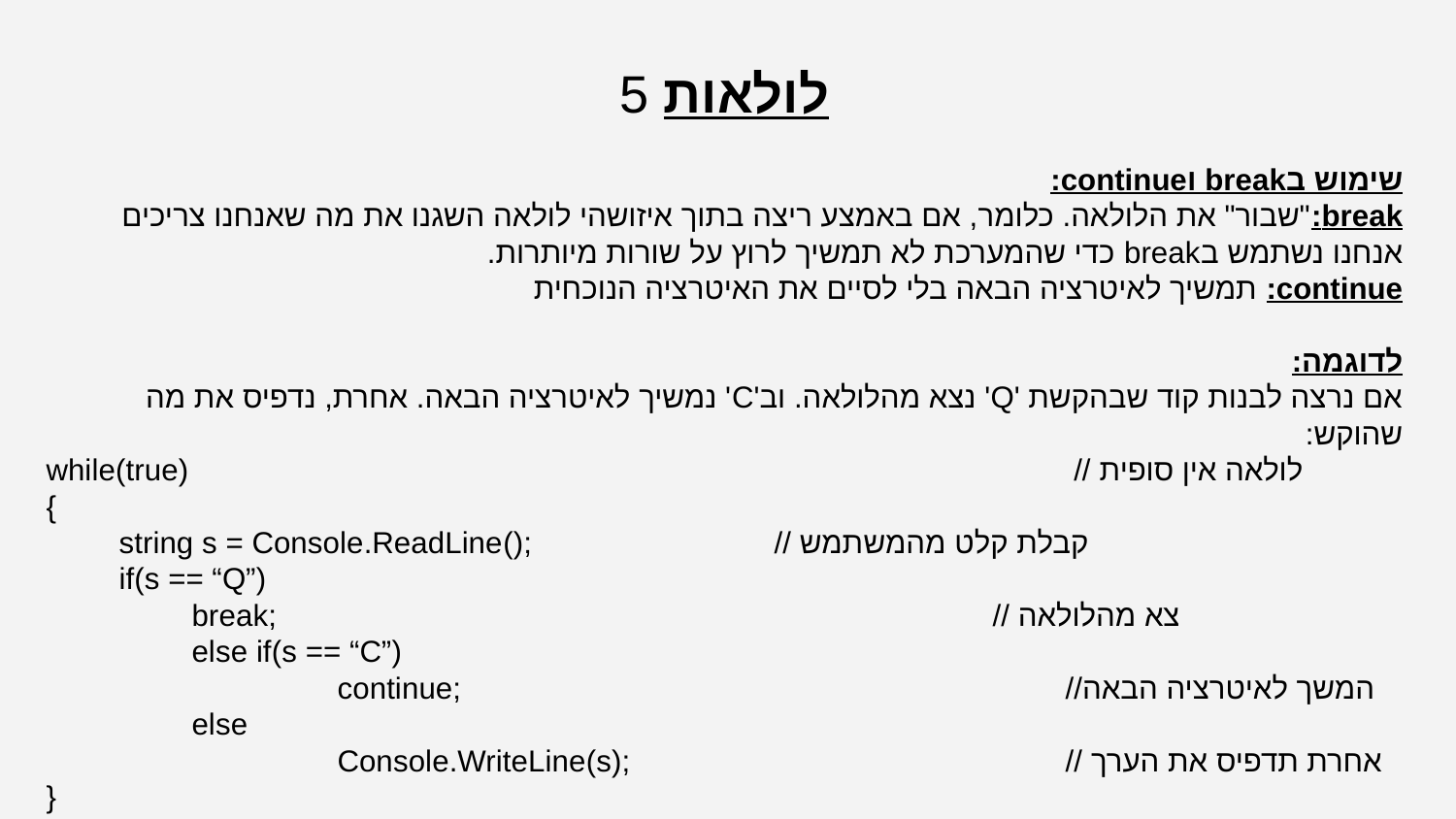

לולאות 5

שימוש בbreak וcontinue:
break:"שבור" את הלולאה. כלומר, אם באמצע ריצה בתוך איזושהי לולאה השגנו את מה שאנחנו צריכים אנחנו נשתמש בbreak כדי שהמערכת לא תמשיך לרוץ על שורות מיותרות.
continue: תמשיך לאיטרציה הבאה בלי לסיים את האיטרציה הנוכחית

לדוגמה:
אם נרצה לבנות קוד שבהקשת 'Q' נצא מהלולאה. וב'C' נמשיך לאיטרציה הבאה. אחרת, נדפיס את מה שהוקש:
while(true)							 // לולאה אין סופית
{
string s = Console.ReadLine();		// קבלת קלט מהמשתמש
if(s == “Q”)
break; 					// צא מהלולאה
	else if(s == “C”)
		continue;					//המשך לאיטרציה הבאה
	else
		Console.WriteLine(s);			// אחרת תדפיס את הערך
}
Console.WriteLine(“End Program”);		// יקרה רק אחרי שהלולאה תסתיים